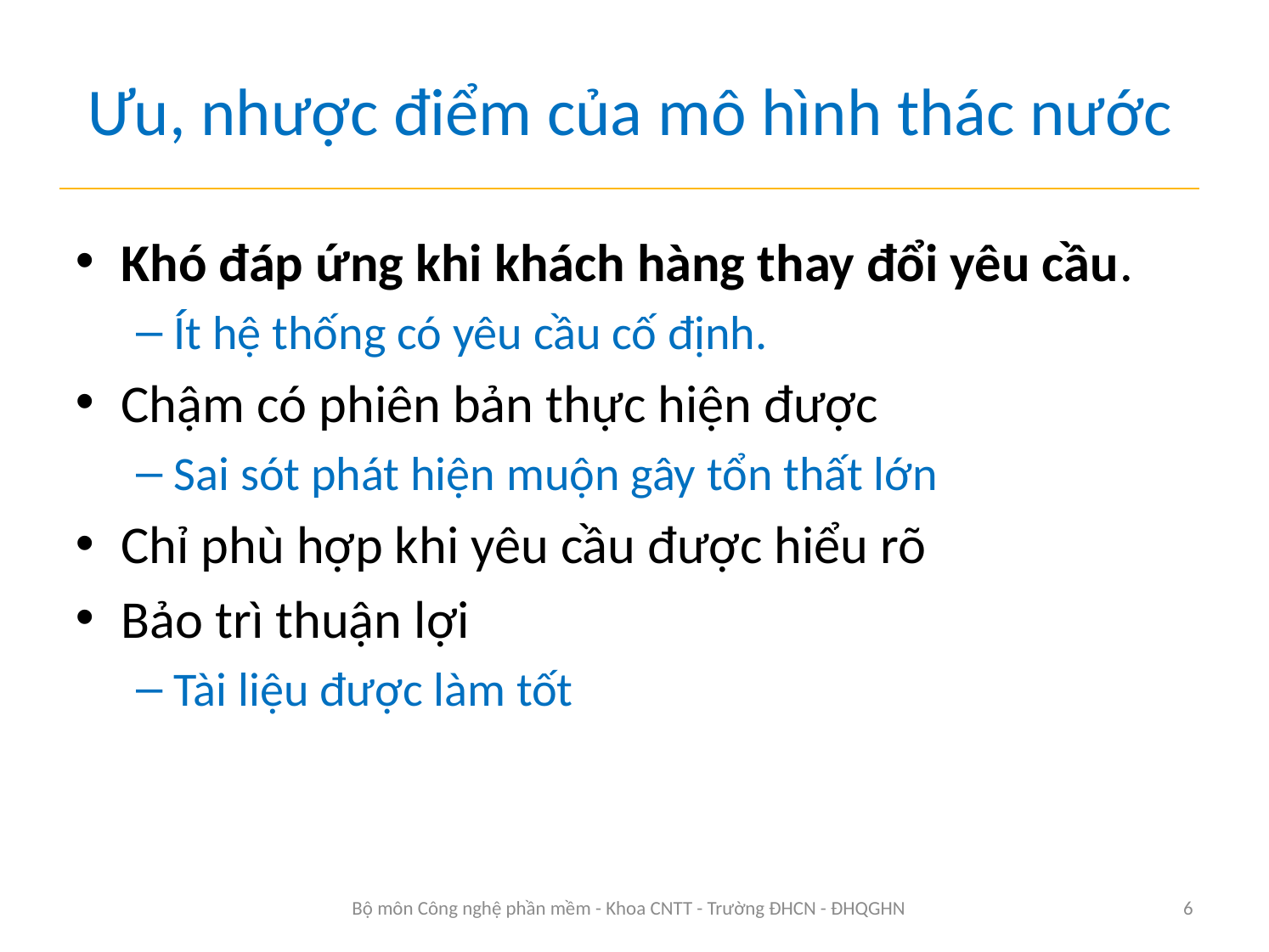

# Ưu, nhược điểm của mô hình thác nước
Khó đáp ứng khi khách hàng thay đổi yêu cầu.
Ít hệ thống có yêu cầu cố định.
Chậm có phiên bản thực hiện được
Sai sót phát hiện muộn gây tổn thất lớn
Chỉ phù hợp khi yêu cầu được hiểu rõ
Bảo trì thuận lợi
Tài liệu được làm tốt
Bộ môn Công nghệ phần mềm - Khoa CNTT - Trường ĐHCN - ĐHQGHN
6